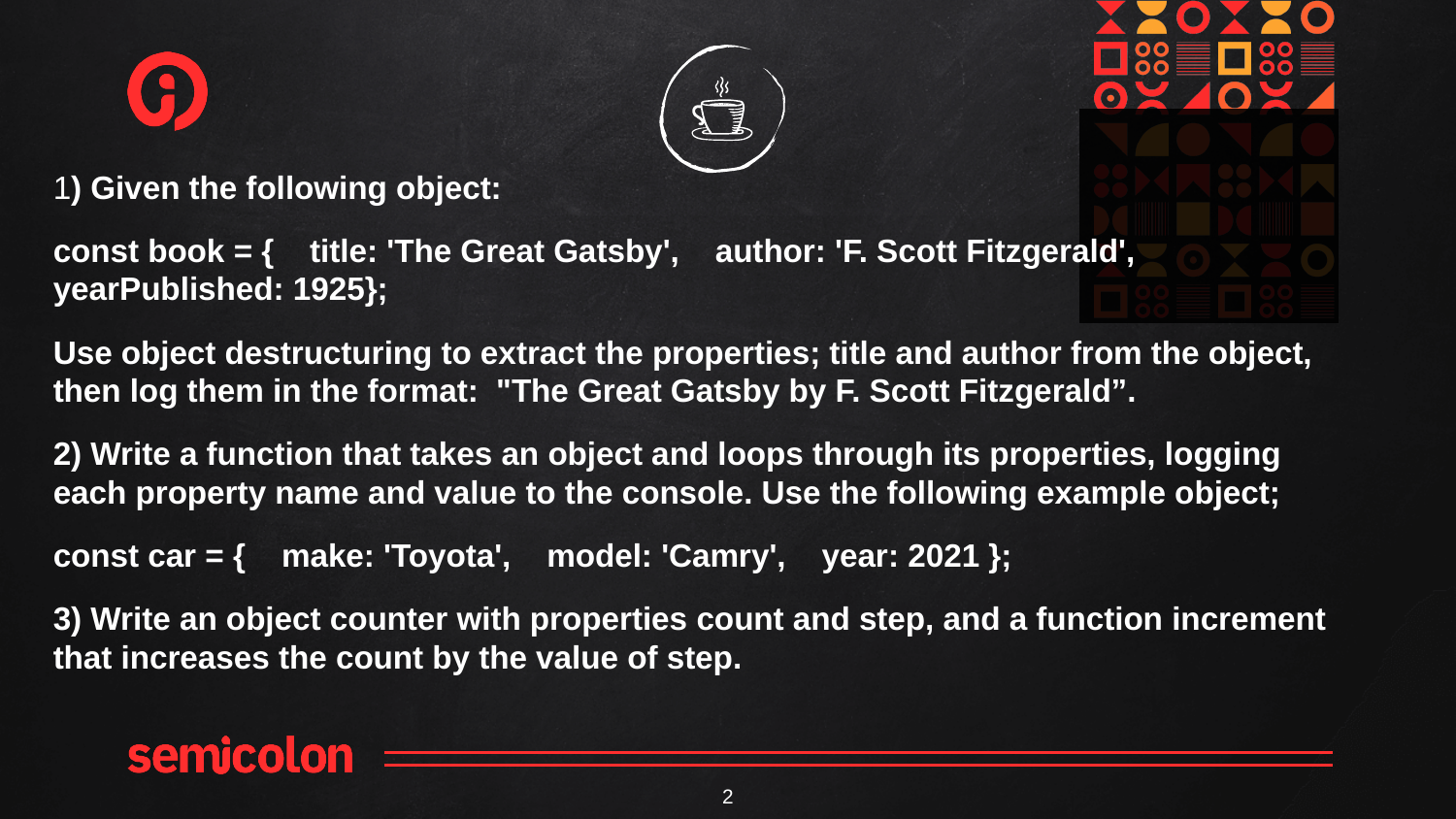

#

1) Given the following object:
const book = {    title: 'The Great Gatsby',    author: 'F. Scott Fitzgerald',    yearPublished: 1925};
Use object destructuring to extract the properties; title and author from the object, then log them in the format:  "The Great Gatsby by F. Scott Fitzgerald”.
2) Write a function that takes an object and loops through its properties, logging each property name and value to the console. Use the following example object;
const car = {    make: 'Toyota',    model: 'Camry',    year: 2021 };
3) Write an object counter with properties count and step, and a function increment that increases the count by the value of step.

2